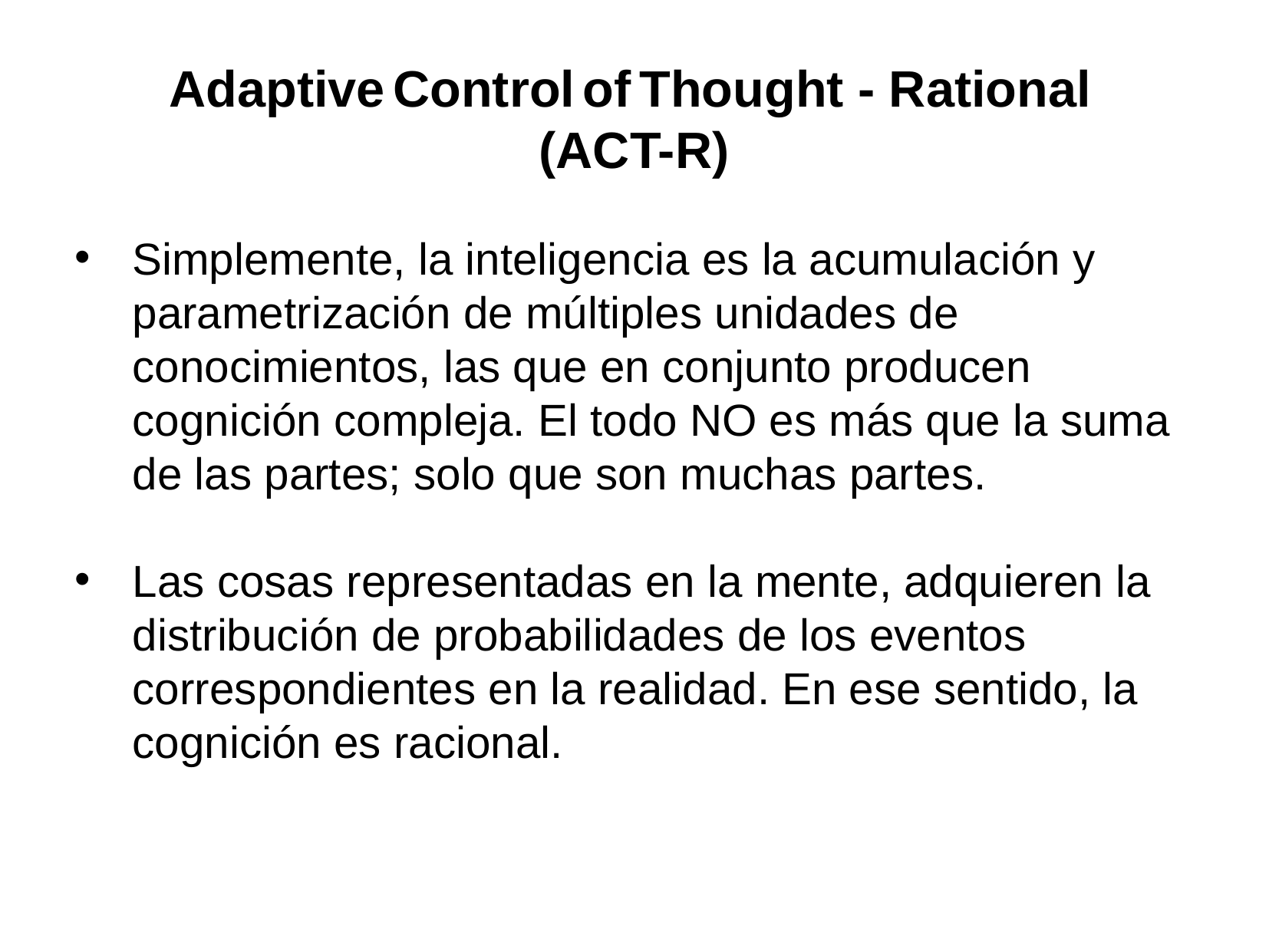

# Adaptive Control of Thought - Rational (ACT-R)
Simplemente, la inteligencia es la acumulación y parametrización de múltiples unidades de conocimientos, las que en conjunto producen cognición compleja. El todo NO es más que la suma de las partes; solo que son muchas partes.

Las cosas representadas en la mente, adquieren la distribución de probabilidades de los eventos correspondientes en la realidad. En ese sentido, la cognición es racional.